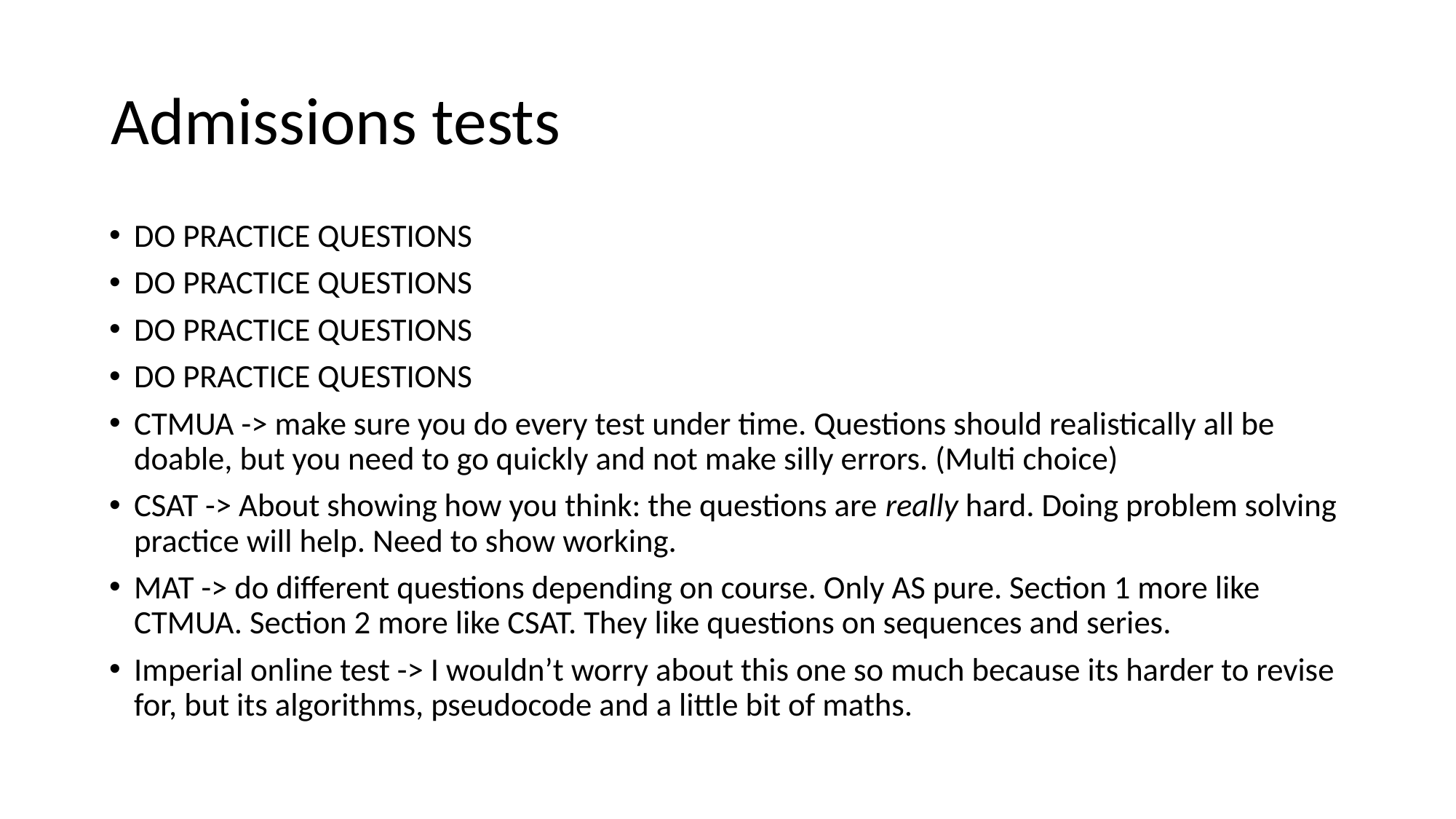

# Admissions tests
DO PRACTICE QUESTIONS
DO PRACTICE QUESTIONS
DO PRACTICE QUESTIONS
DO PRACTICE QUESTIONS
CTMUA -> make sure you do every test under time. Questions should realistically all be doable, but you need to go quickly and not make silly errors. (Multi choice)
CSAT -> About showing how you think: the questions are really hard. Doing problem solving practice will help. Need to show working.
MAT -> do different questions depending on course. Only AS pure. Section 1 more like CTMUA. Section 2 more like CSAT. They like questions on sequences and series.
Imperial online test -> I wouldn’t worry about this one so much because its harder to revise for, but its algorithms, pseudocode and a little bit of maths.